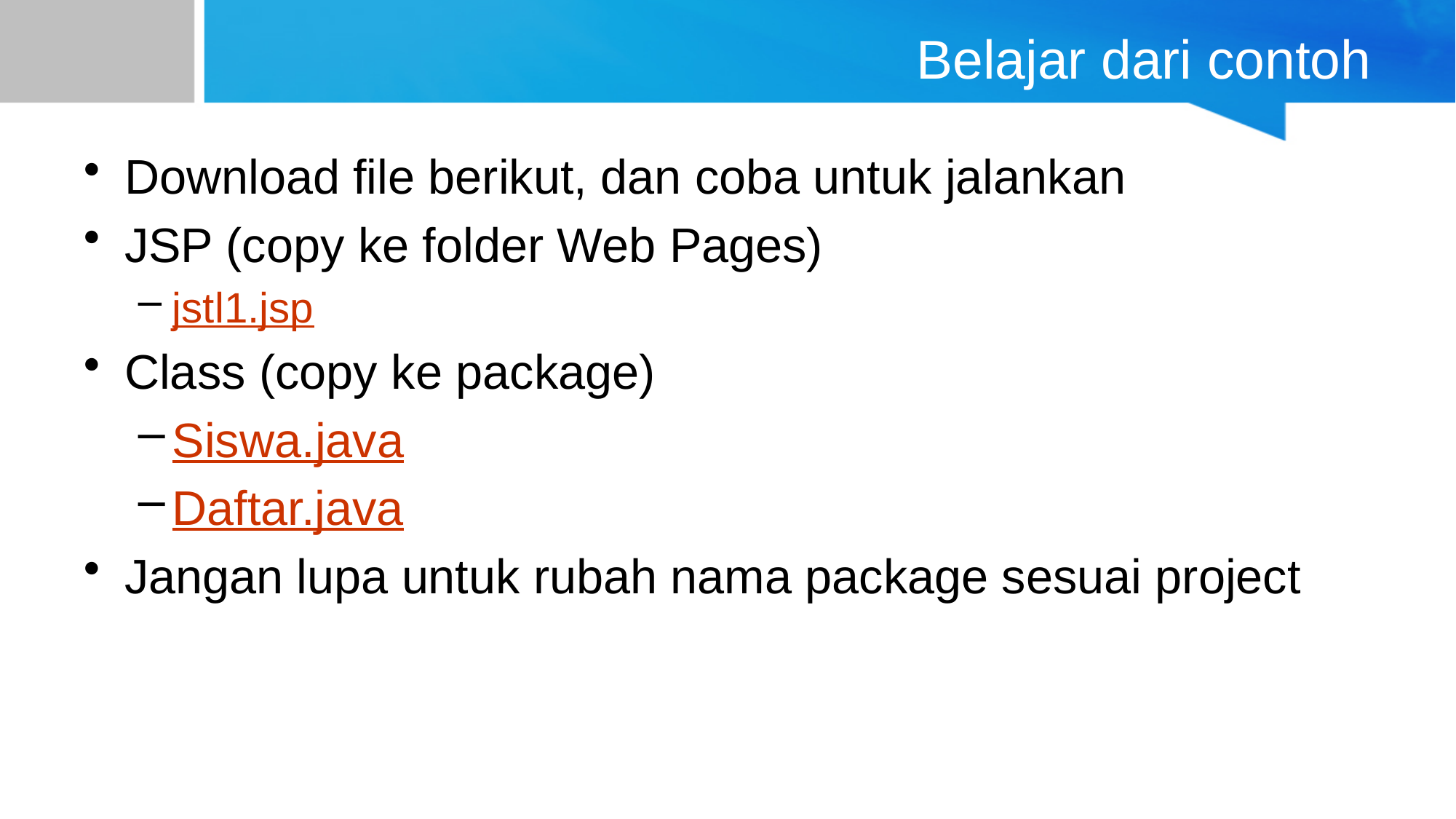

# Belajar dari contoh
Download file berikut, dan coba untuk jalankan
JSP (copy ke folder Web Pages)
jstl1.jsp
Class (copy ke package)
Siswa.java
Daftar.java
Jangan lupa untuk rubah nama package sesuai project